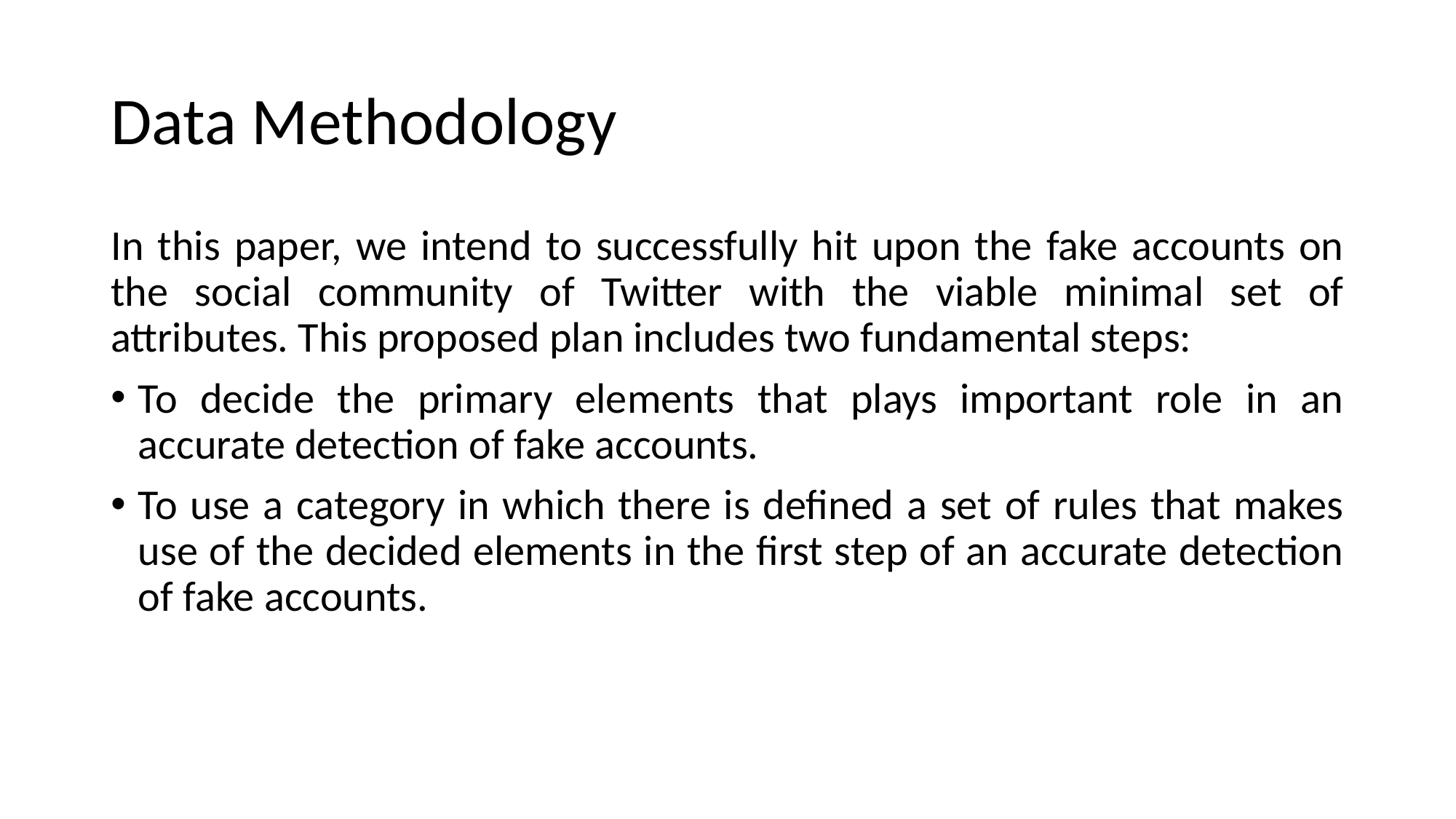

# Data Methodology
In this paper, we intend to successfully hit upon the fake accounts on the social community of Twitter with the viable minimal set of attributes. This proposed plan includes two fundamental steps:
To decide the primary elements that plays important role in an accurate detection of fake accounts.
To use a category in which there is defined a set of rules that makes use of the decided elements in the first step of an accurate detection of fake accounts.